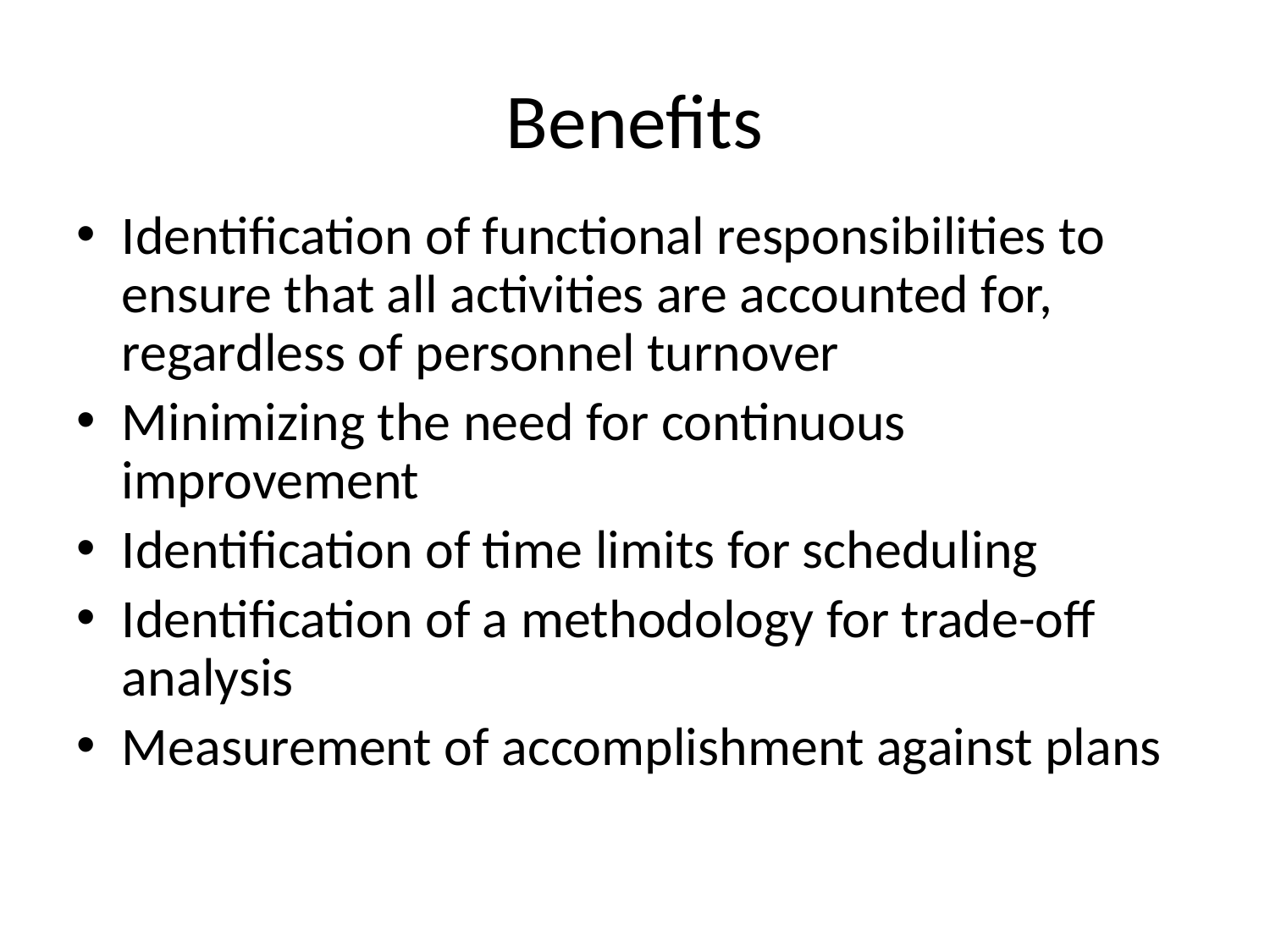

# Benefits
Identification of functional responsibilities to ensure that all activities are accounted for, regardless of personnel turnover
Minimizing the need for continuous improvement
Identification of time limits for scheduling
Identification of a methodology for trade-off analysis
Measurement of accomplishment against plans